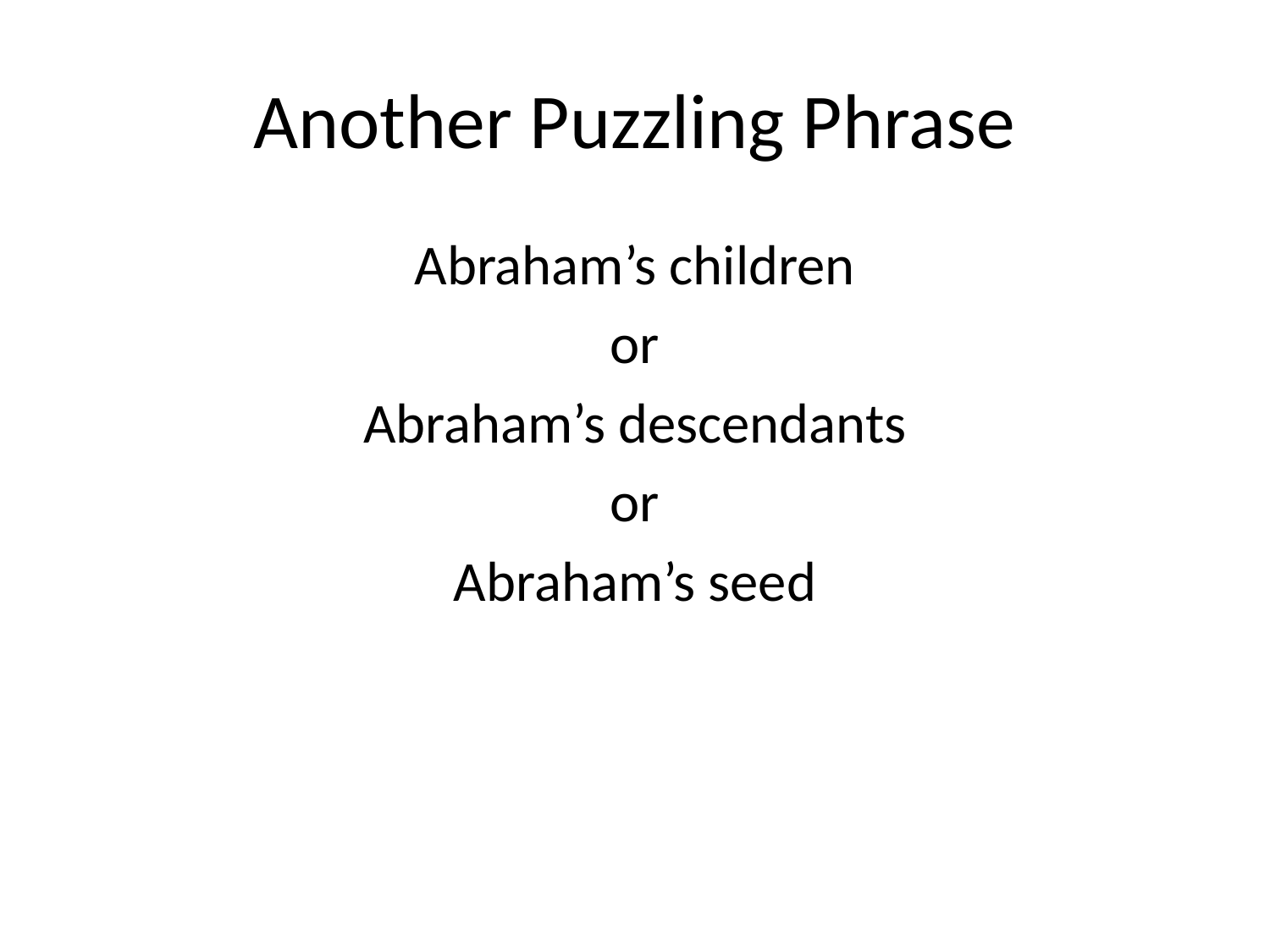

# Another Puzzling Phrase
Abraham’s children
or
Abraham’s descendants
or
Abraham’s seed